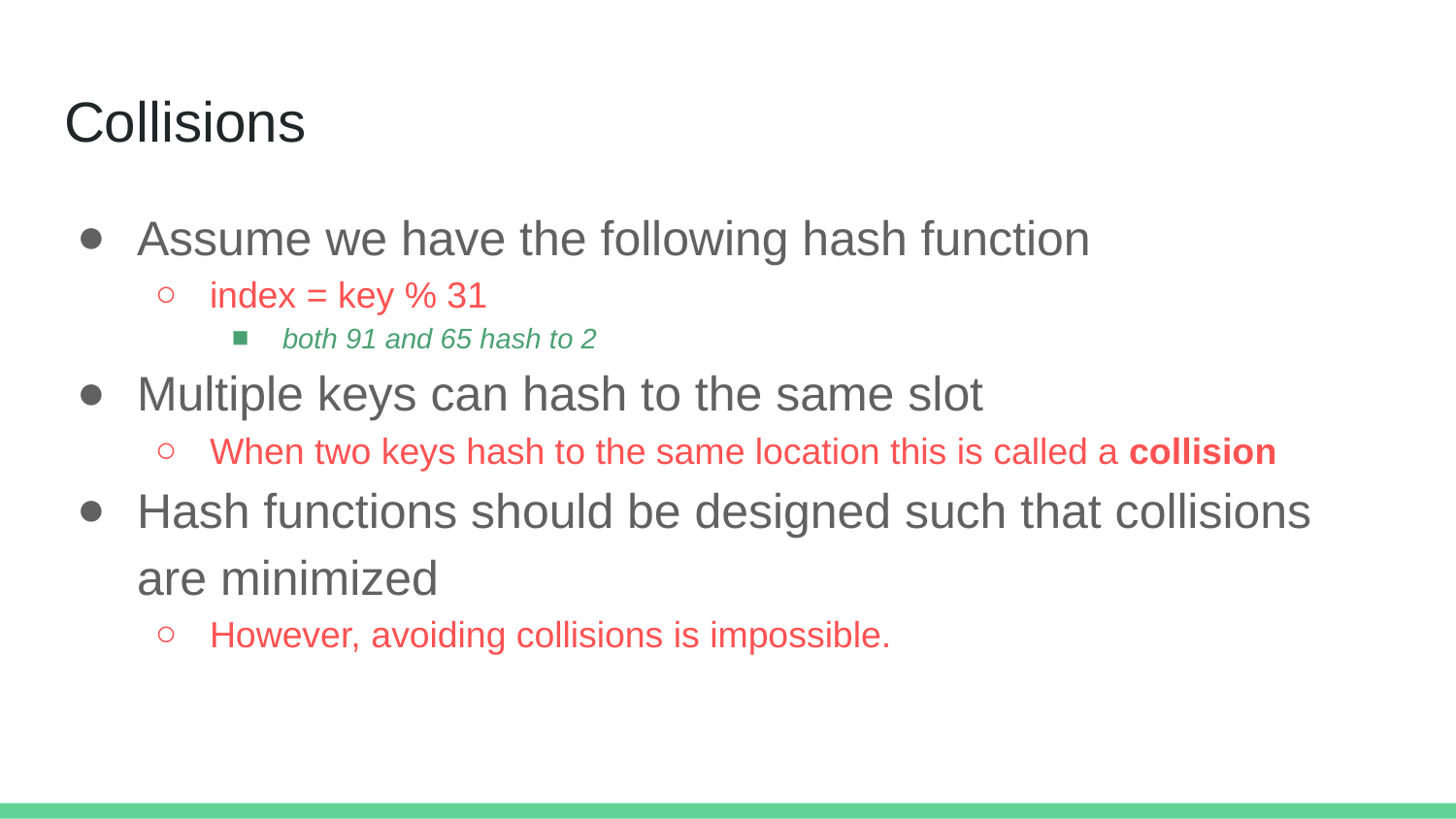

# Collisions
Assume we have the following hash function
index = key % 31
both 91 and 65 hash to 2
Multiple keys can hash to the same slot
When two keys hash to the same location this is called a collision
Hash functions should be designed such that collisions are minimized
However, avoiding collisions is impossible.